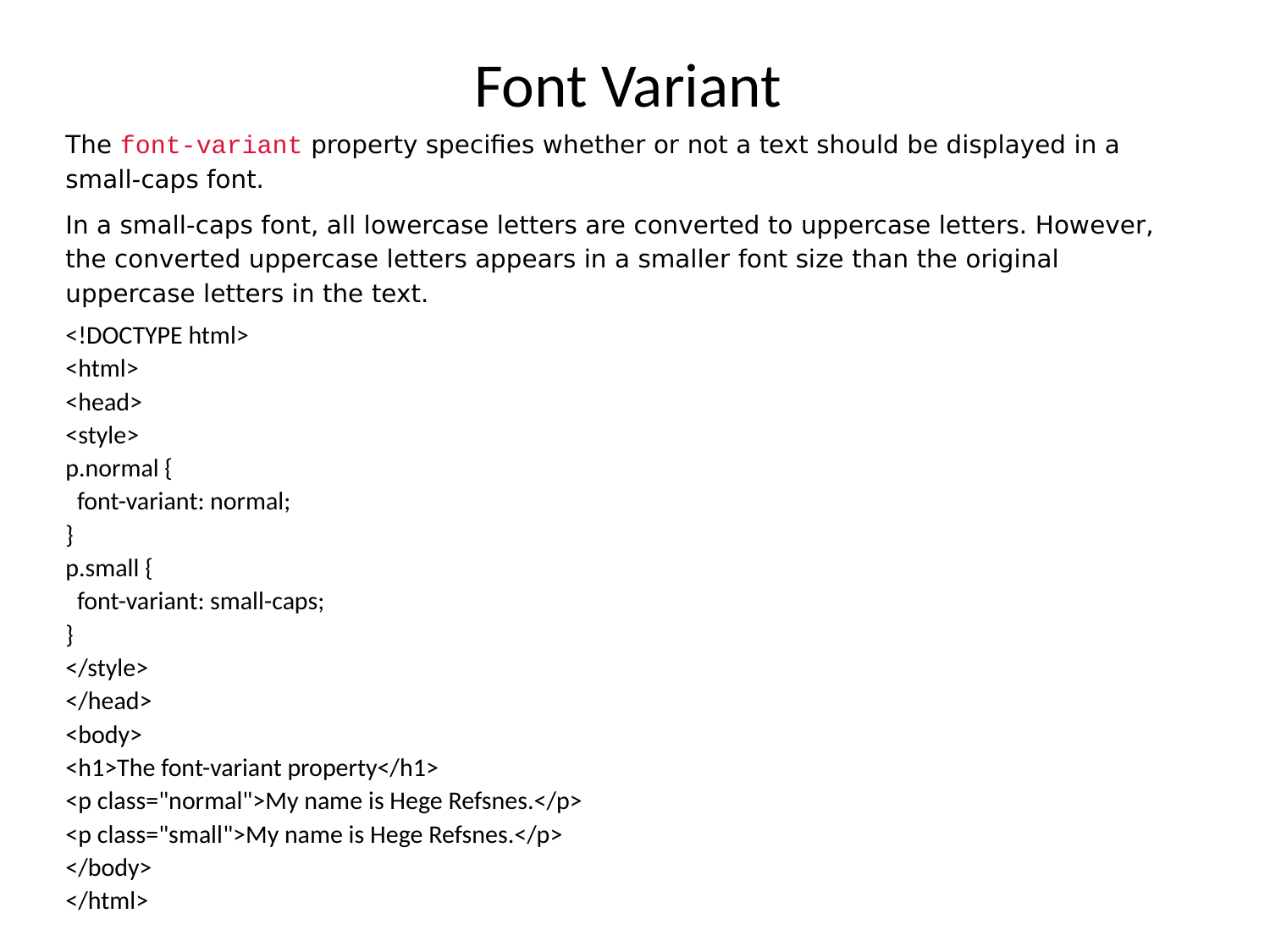

# Font Variant
The font-variant property specifies whether or not a text should be displayed in a small-caps font.
In a small-caps font, all lowercase letters are converted to uppercase letters. However, the converted uppercase letters appears in a smaller font size than the original uppercase letters in the text.
<!DOCTYPE html>
<html>
<head>
<style>
p.normal {
  font-variant: normal;
}
p.small {
  font-variant: small-caps;
}
</style>
</head>
<body>
<h1>The font-variant property</h1>
<p class="normal">My name is Hege Refsnes.</p>
<p class="small">My name is Hege Refsnes.</p>
</body>
</html>